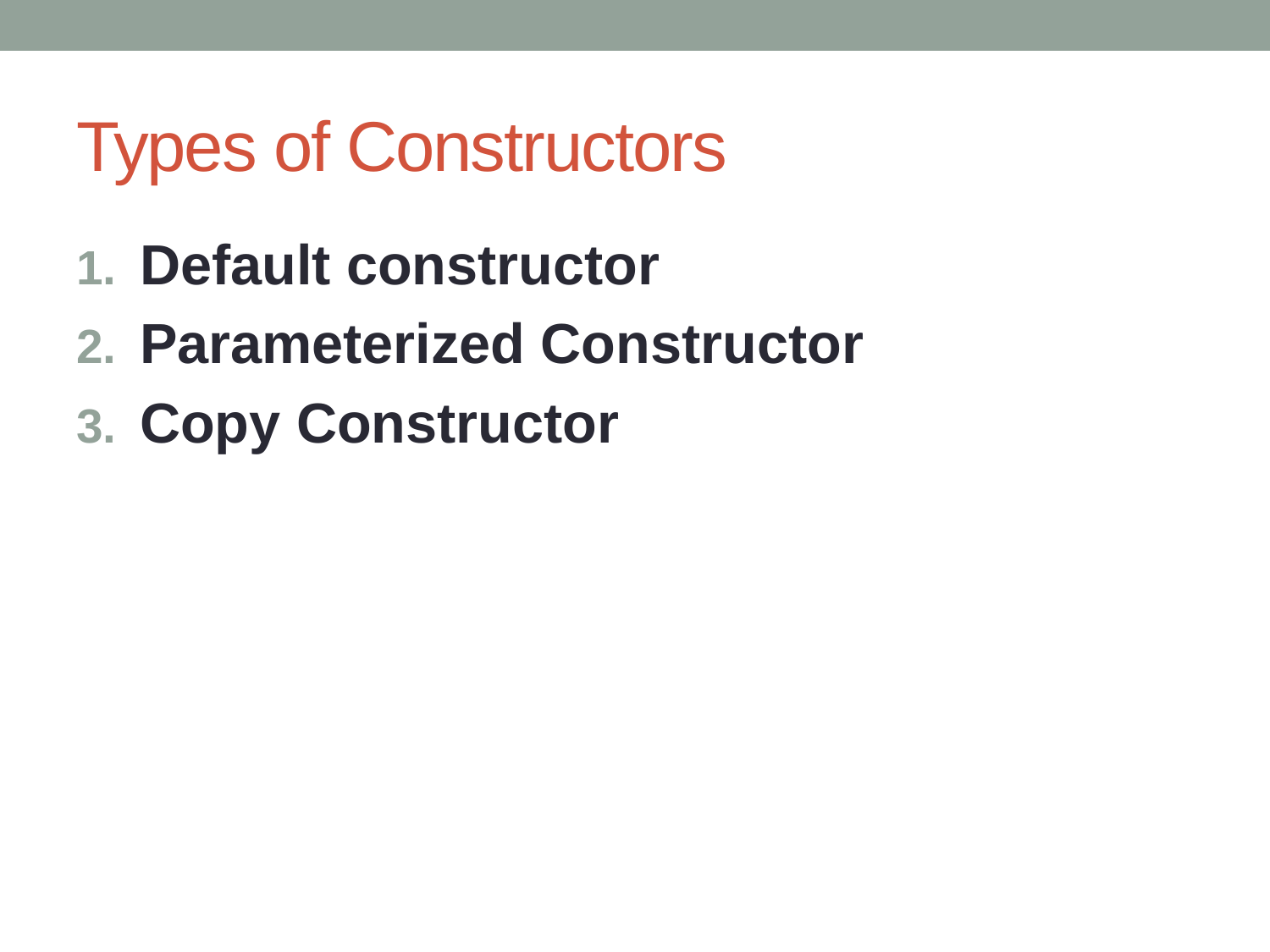

# Types of Constructors
Default constructor
Parameterized Constructor
Copy Constructor